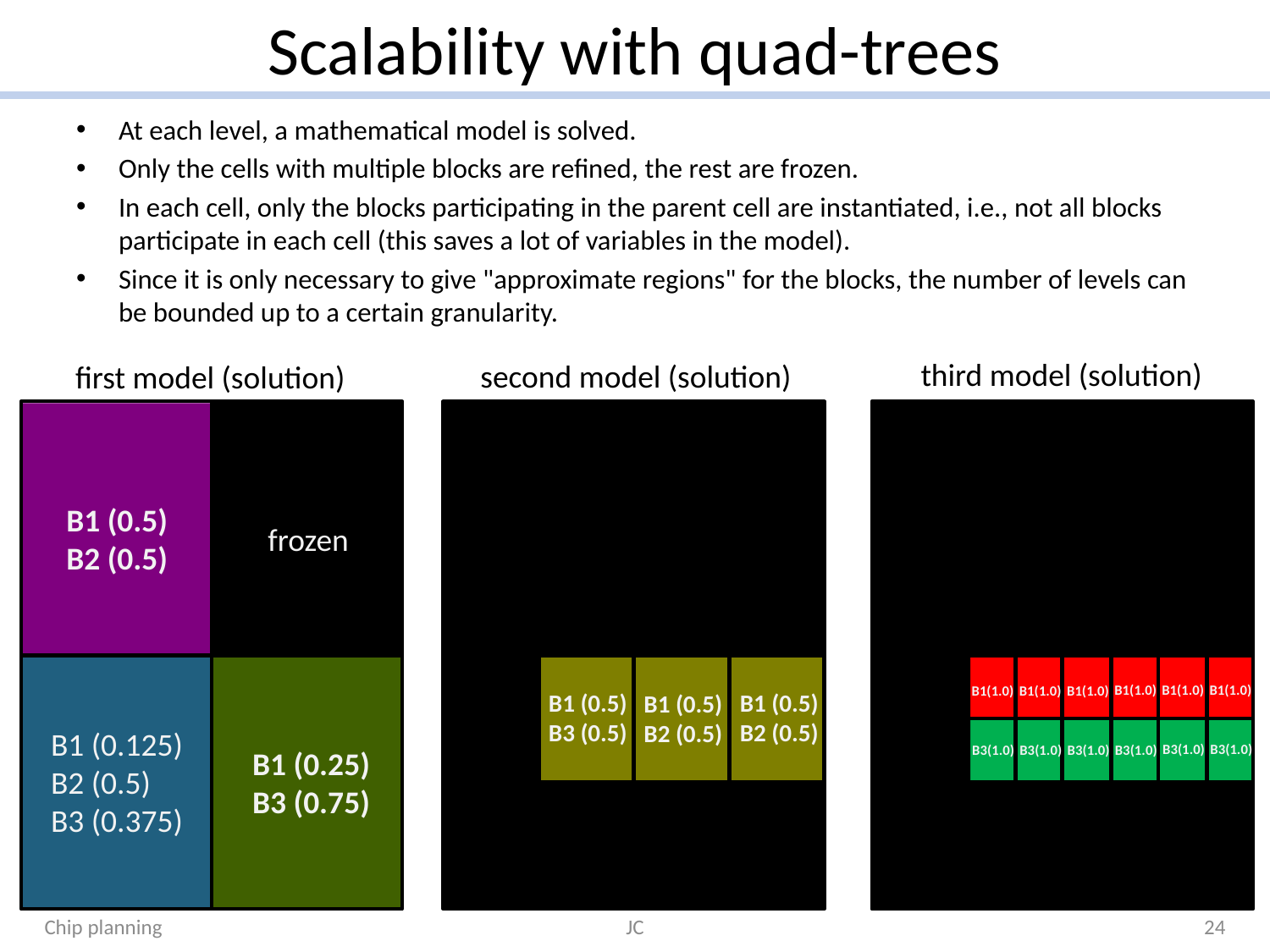

# Scalability with quad-trees
At each level, a mathematical model is solved.
Only the cells with multiple blocks are refined, the rest are frozen.
In each cell, only the blocks participating in the parent cell are instantiated, i.e., not all blocks participate in each cell (this saves a lot of variables in the model).
Since it is only necessary to give "approximate regions" for the blocks, the number of levels can be bounded up to a certain granularity.
third model (solution)

B2 (1.0)
B1 (1.0)
B1 (1.0)
B2 (1.0)
B1 (1.0)
B1(1.0)
B1(1.0)
B1(1.0)
B1(1.0)
B1(1.0)
B1(1.0)
B2 (1.0)

B3(1.0)
B3(1.0)
B3(1.0)
B3(1.0)
B3(1.0)
B3(1.0)
B3 (0.5)
B3 (0.5)
B2 (1.0)
B3 (0.5)

second model (solution)
first model (solution)

B1 (0.5)
B2 (0.5)
B1 (1.0)

B1 (0.125)
B2 (0.5)
B3 (0.375)
B1 (0.25)
B3 (0.75)

B2 (1.0)
B1 (1.0)
B1 (1.0)
B2 (1.0)
B1 (1.0)

B1 (0.5)
B3 (0.5)
B1 (0.5)
B2 (0.5)
B1 (0.5)
B2 (0.5)
B2 (1.0)

B3 (0.5)
B3 (0.5)
B2 (1.0)
B3 (0.5)

frozen
Chip planning
JC
24